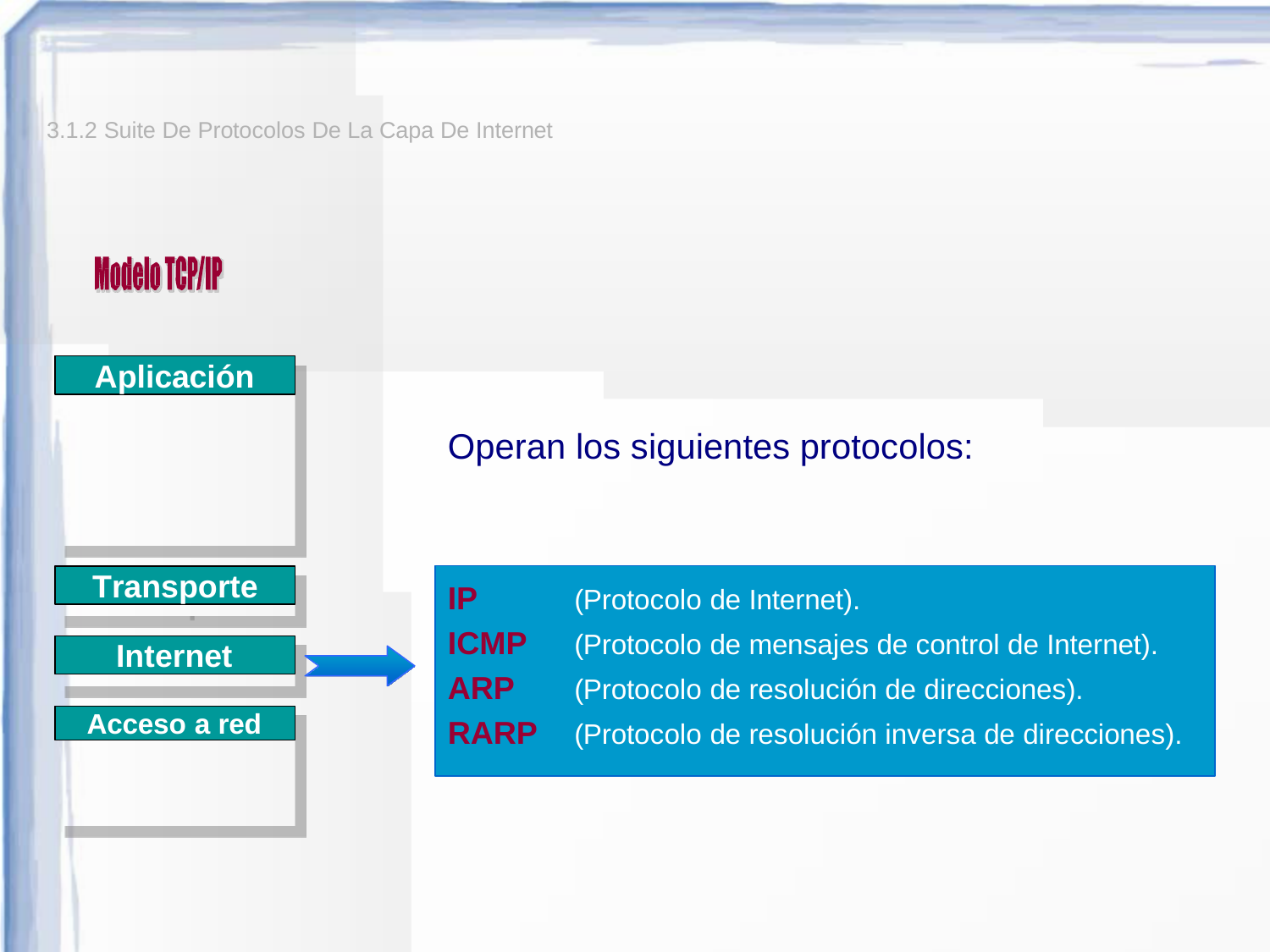

3.1.2 Suite De Protocolos De La Capa De Internet

Aplicación

Operan los siguientes protocolos:

Transporte

IP	(Protocolo de Internet).
ICMP	(Protocolo de mensajes de control de Internet).
ARP	(Protocolo de resolución de direcciones).
RARP	(Protocolo de resolución inversa de direcciones).

Internet

Acceso a red